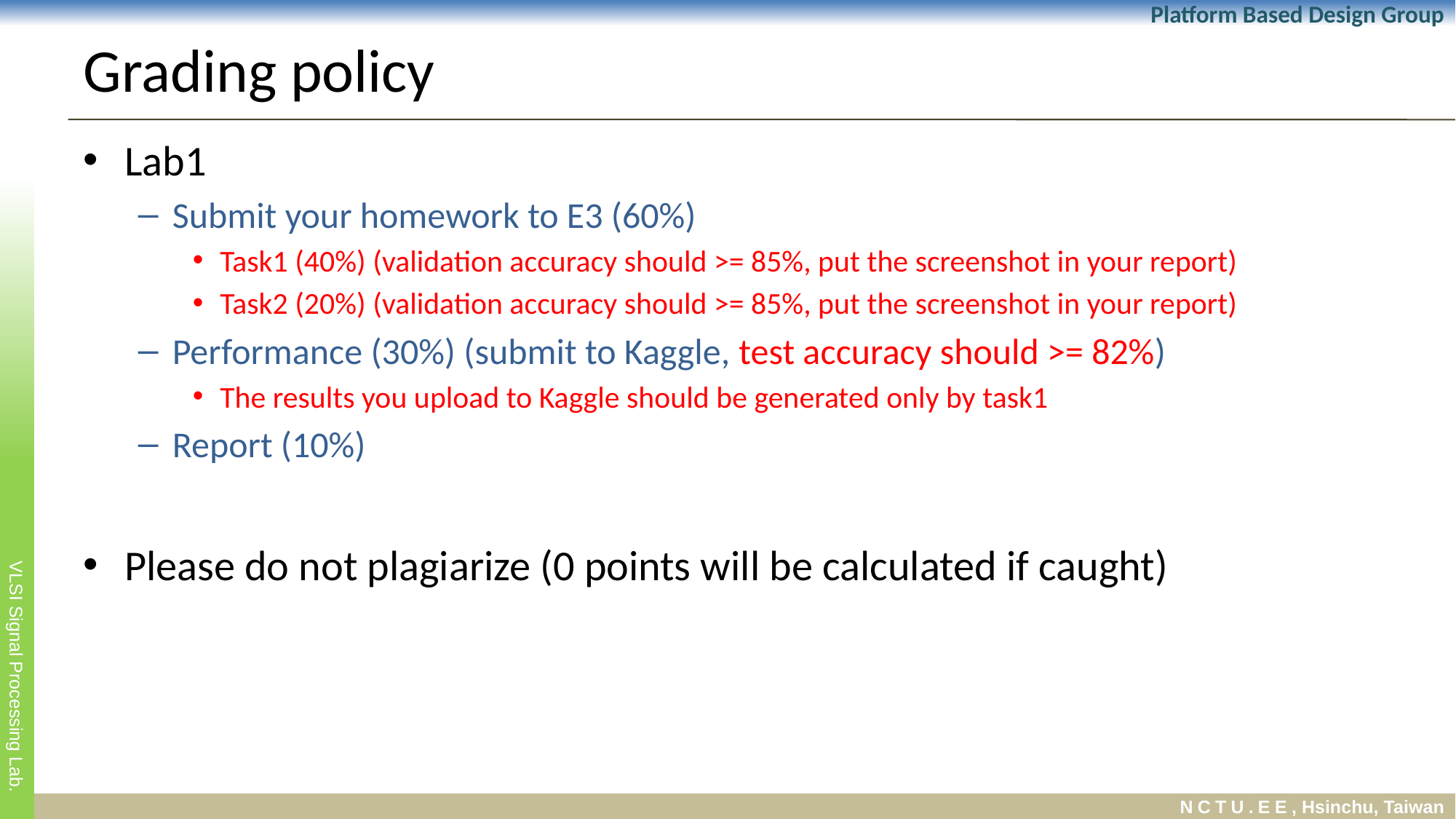

# Grading policy
Lab1
Submit your homework to E3 (60%)
Task1 (40%) (validation accuracy should >= 85%, put the screenshot in your report)
Task2 (20%) (validation accuracy should >= 85%, put the screenshot in your report)
Performance (30%) (submit to Kaggle, test accuracy should >= 82%)
The results you upload to Kaggle should be generated only by task1
Report (10%)

Please do not plagiarize (0 points will be calculated if caught)